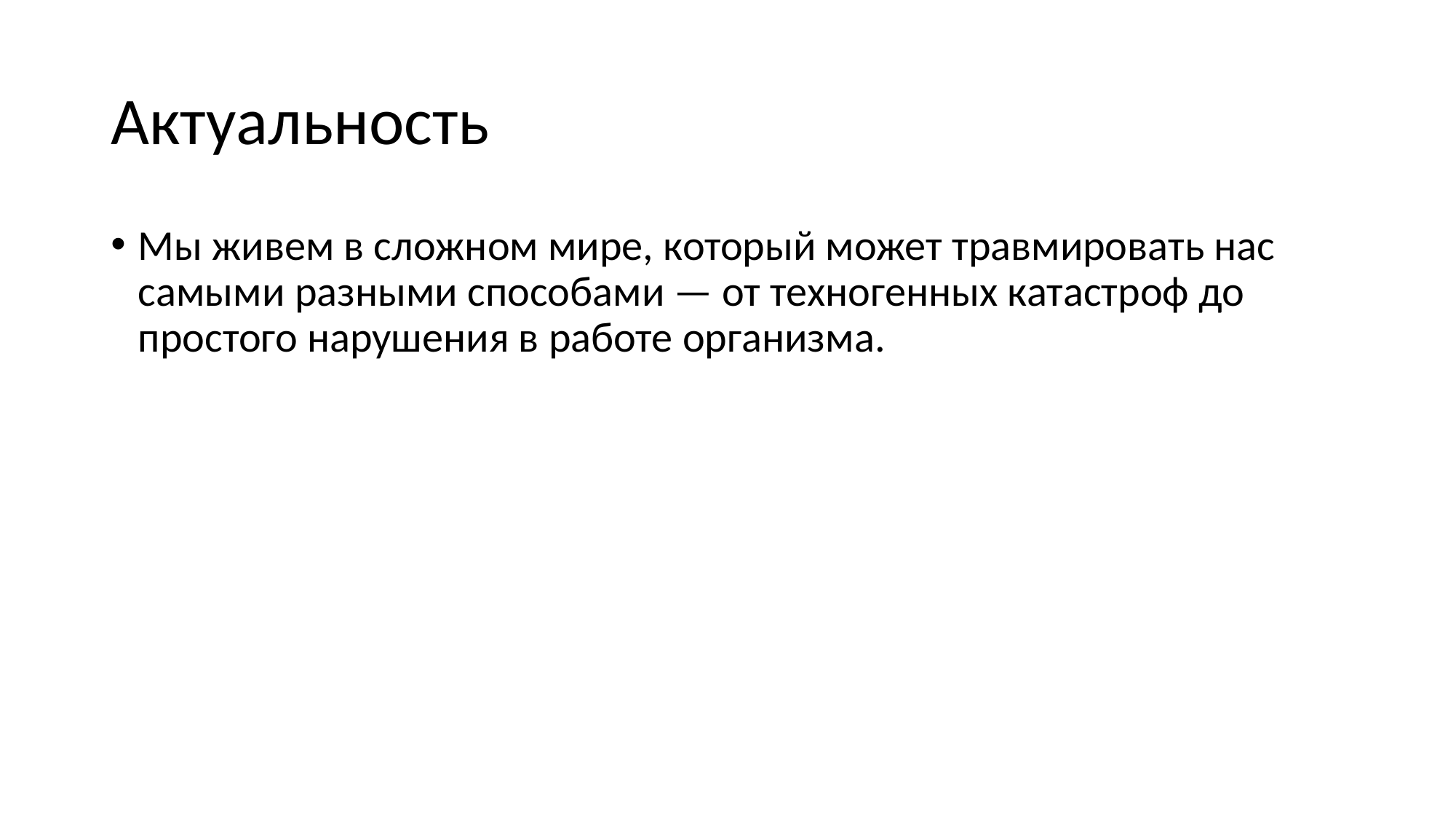

# Актуальность
Мы живем в сложном мире, который может травмировать нас самыми разными способами — от техногенных катастроф до простого нарушения в работе организма.